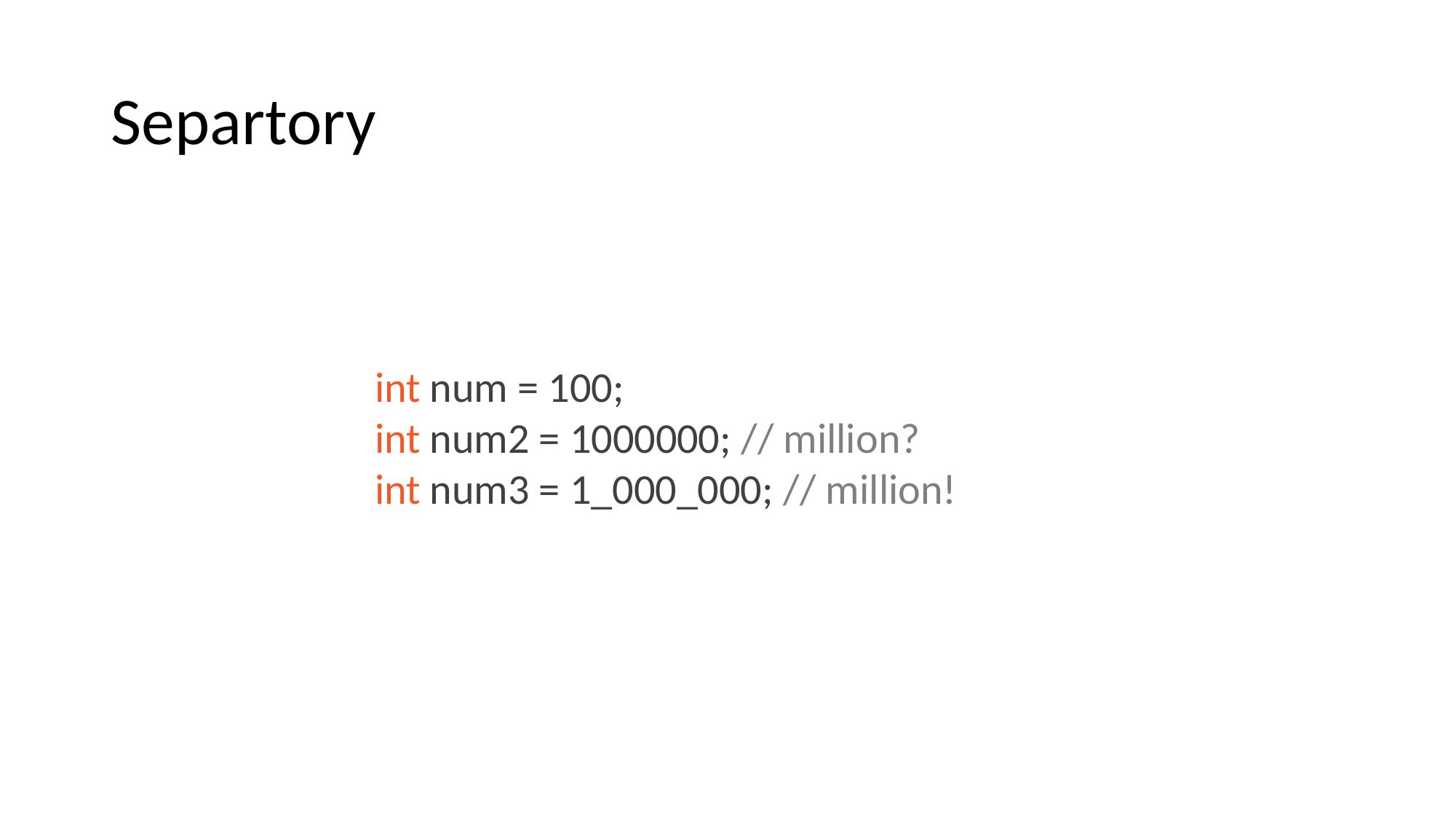

# Separtory
int num = 100;
int num2 = 1000000; // million?
int num3 = 1_000_000; // million!